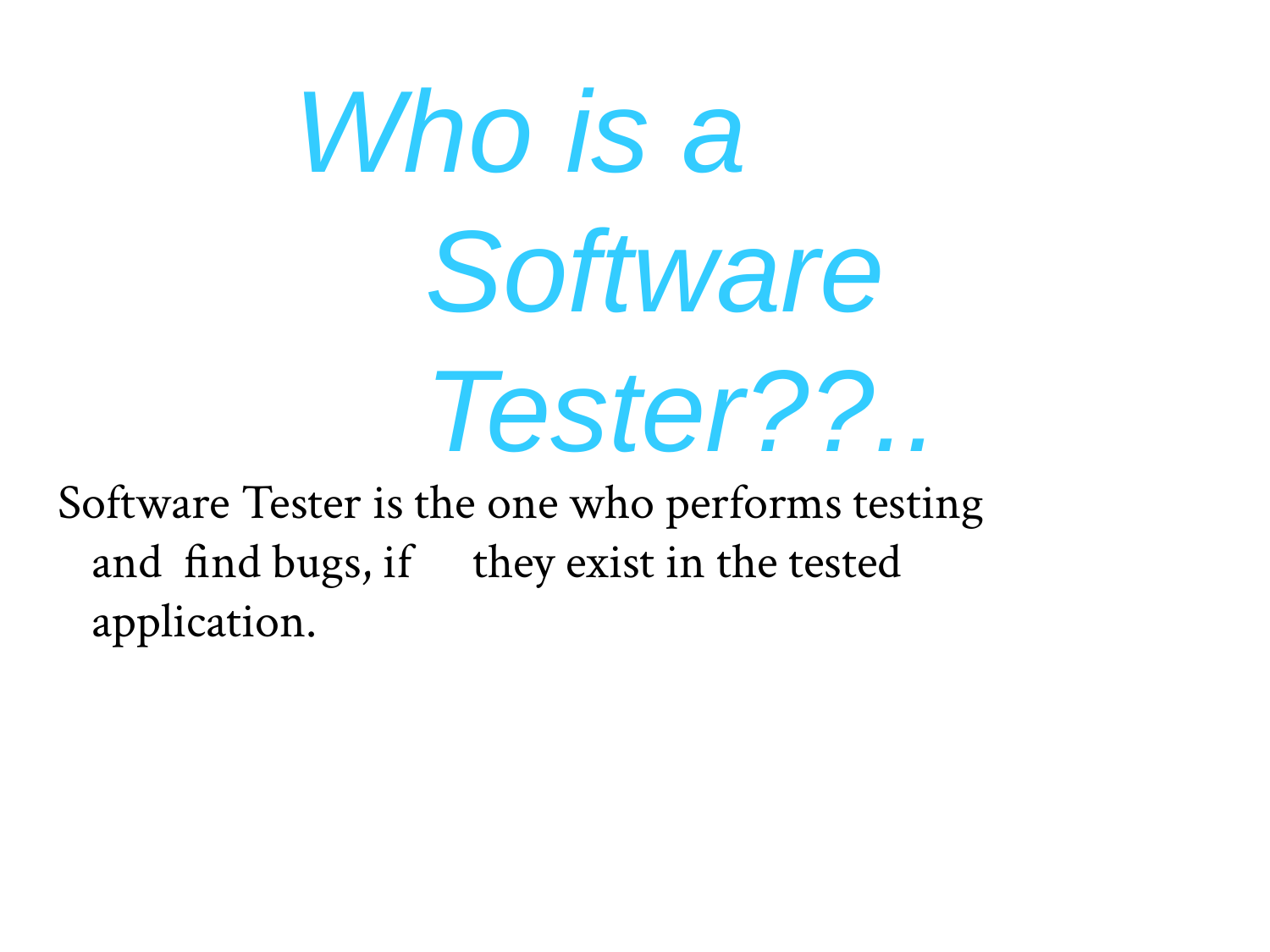

# Who is a Software  Tester??..
Software Tester is the one who performs testing and  find bugs, if	they exist in the tested application.